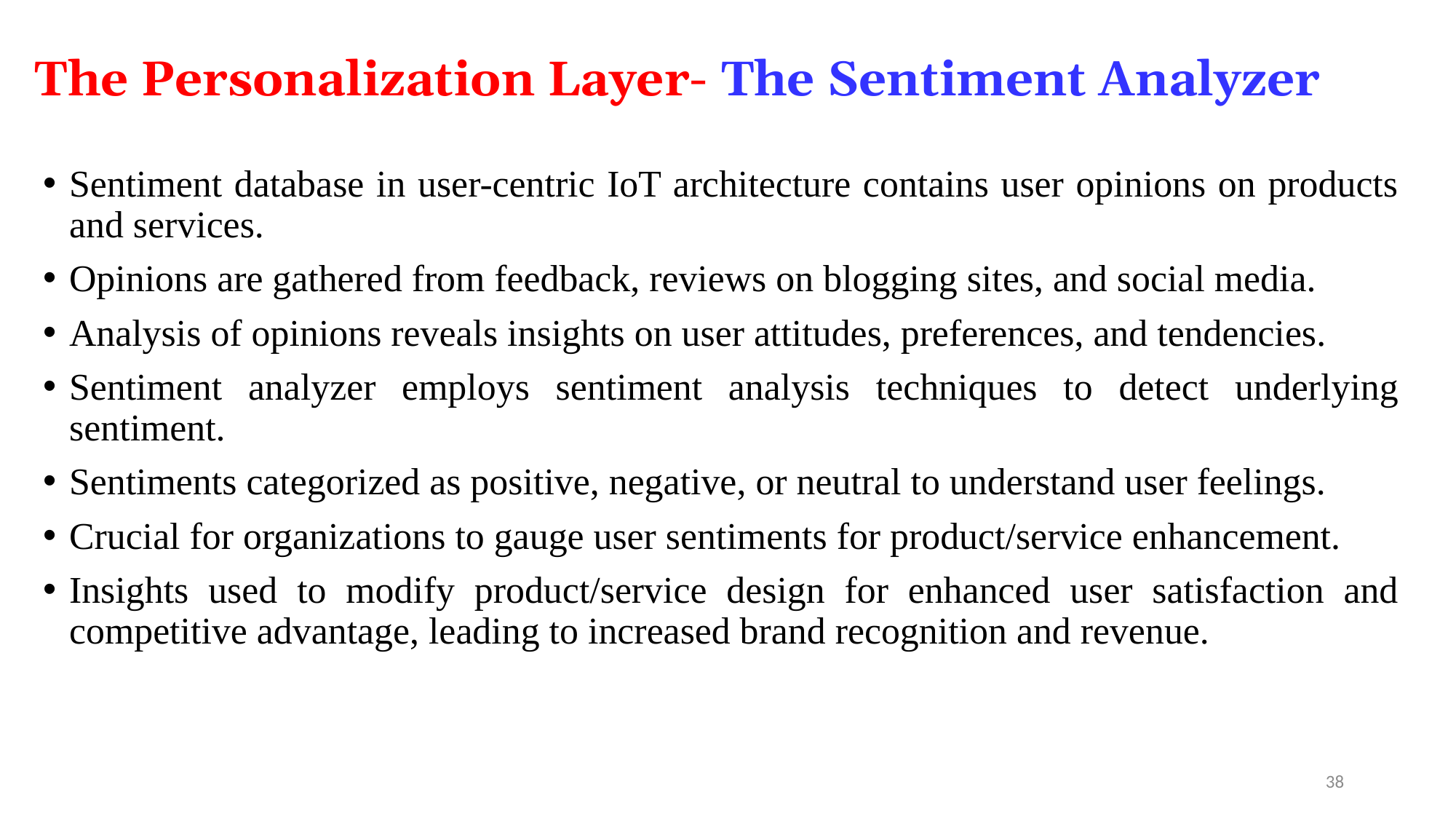

# The Personalization Layer- The Sentiment Analyzer
Sentiment database in user-centric IoT architecture contains user opinions on products and services.
Opinions are gathered from feedback, reviews on blogging sites, and social media.
Analysis of opinions reveals insights on user attitudes, preferences, and tendencies.
Sentiment analyzer employs sentiment analysis techniques to detect underlying sentiment.
Sentiments categorized as positive, negative, or neutral to understand user feelings.
Crucial for organizations to gauge user sentiments for product/service enhancement.
Insights used to modify product/service design for enhanced user satisfaction and competitive advantage, leading to increased brand recognition and revenue.
38